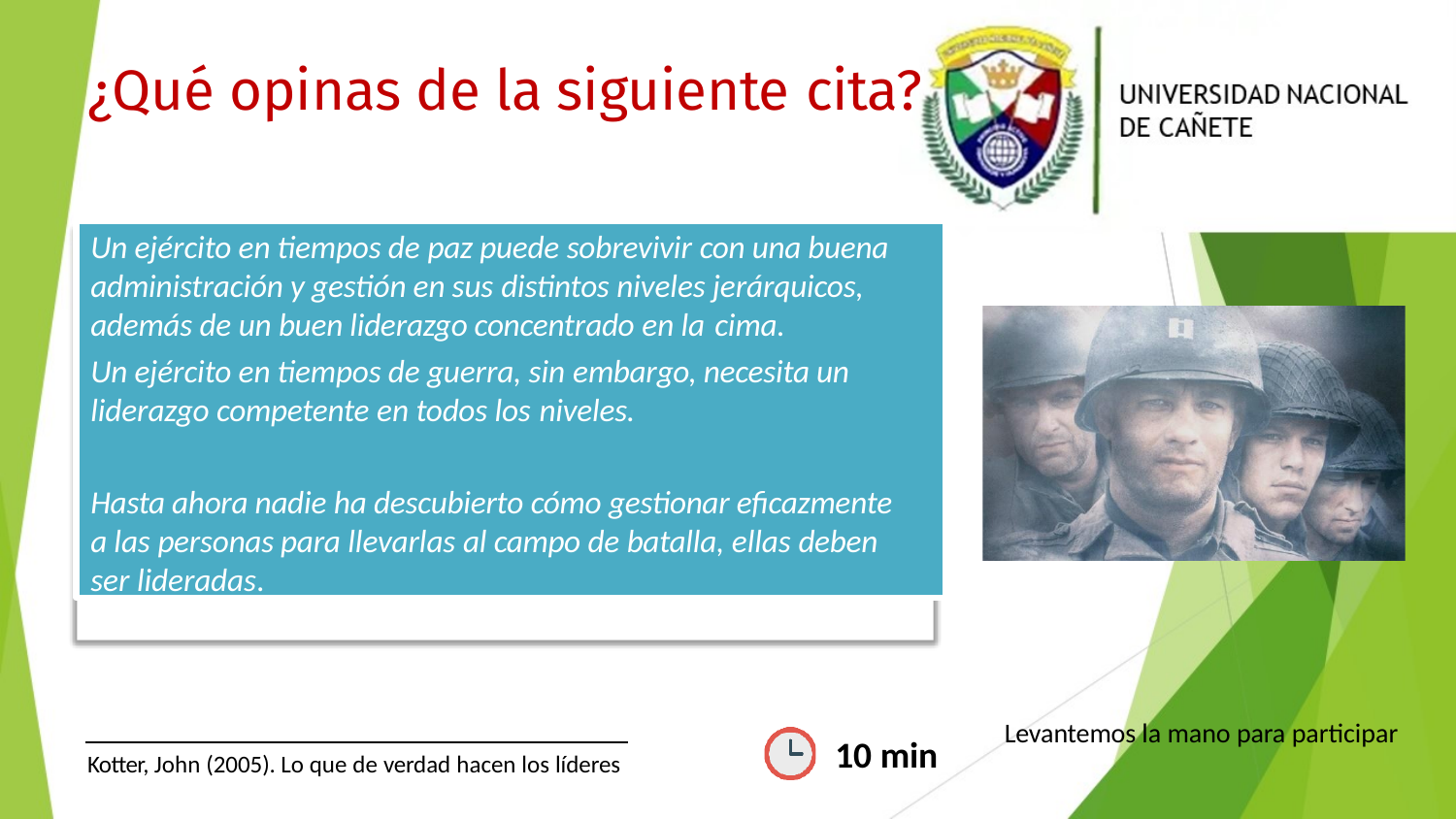

# ¿Qué opinas de la siguiente cita?

Un ejército en tiempos de paz puede sobrevivir con una buena  administración y gestión en sus distintos niveles jerárquicos,  además de un buen liderazgo concentrado en la cima.
Un ejército en tiempos de guerra, sin embargo, necesita un  liderazgo competente en todos los niveles.

Hasta ahora nadie ha descubierto cómo gestionar eficazmente  a las personas para llevarlas al campo de batalla, ellas deben  ser lideradas.

Levantemos la mano para participar

10 min

Kotter, John (2005). Lo que de verdad hacen los líderes